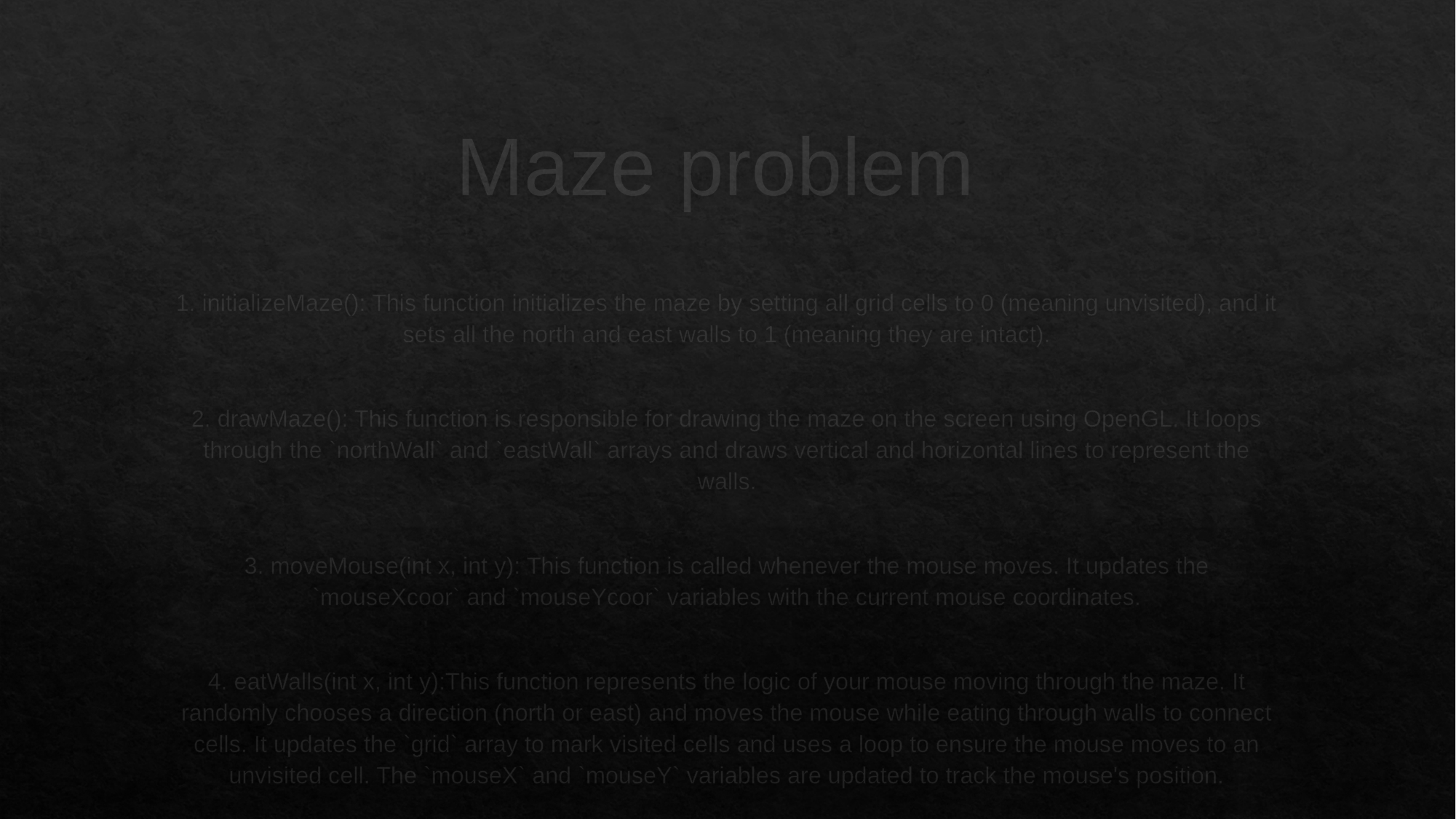

# Maze problem

1. initializeMaze(): This function initializes the maze by setting all grid cells to 0 (meaning unvisited), and it sets all the north and east walls to 1 (meaning they are intact).

2. drawMaze(): This function is responsible for drawing the maze on the screen using OpenGL. It loops through the `northWall` and `eastWall` arrays and draws vertical and horizontal lines to represent the walls.

3. moveMouse(int x, int y): This function is called whenever the mouse moves. It updates the `mouseXcoor` and `mouseYcoor` variables with the current mouse coordinates.

4. eatWalls(int x, int y):This function represents the logic of your mouse moving through the maze. It randomly chooses a direction (north or east) and moves the mouse while eating through walls to connect cells. It updates the `grid` array to mark visited cells and uses a loop to ensure the mouse moves to an unvisited cell. The `mouseX` and `mouseY` variables are updated to track the mouse's position.